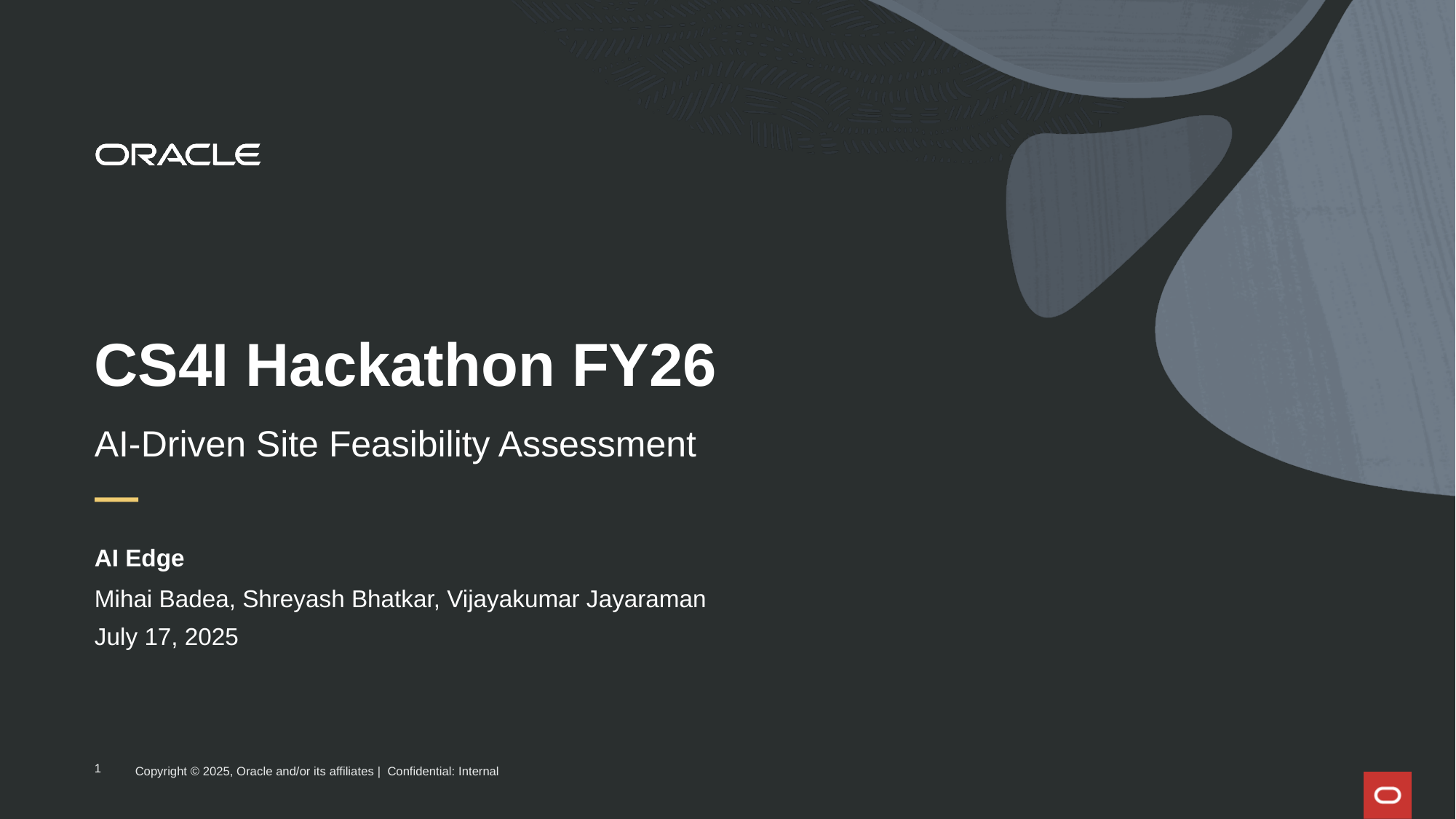

# CS4I Hackathon FY26
AI-Driven Site Feasibility Assessment
AI Edge
Mihai Badea, Shreyash Bhatkar, Vijayakumar Jayaraman
July 17, 2025
1
Copyright © 2025, Oracle and/or its affiliates |  Confidential: Internal